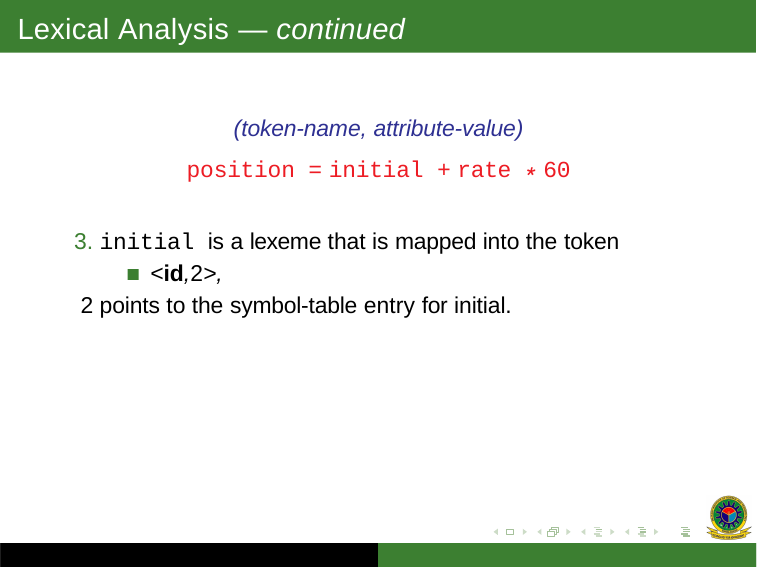

# Lexical Analysis — continued
(token-name, attribute-value)
position = initial + rate ∗ 60

3. initial is a lexeme that is mapped into the token <id,2>,
 2 points to the symbol-table entry for initial.